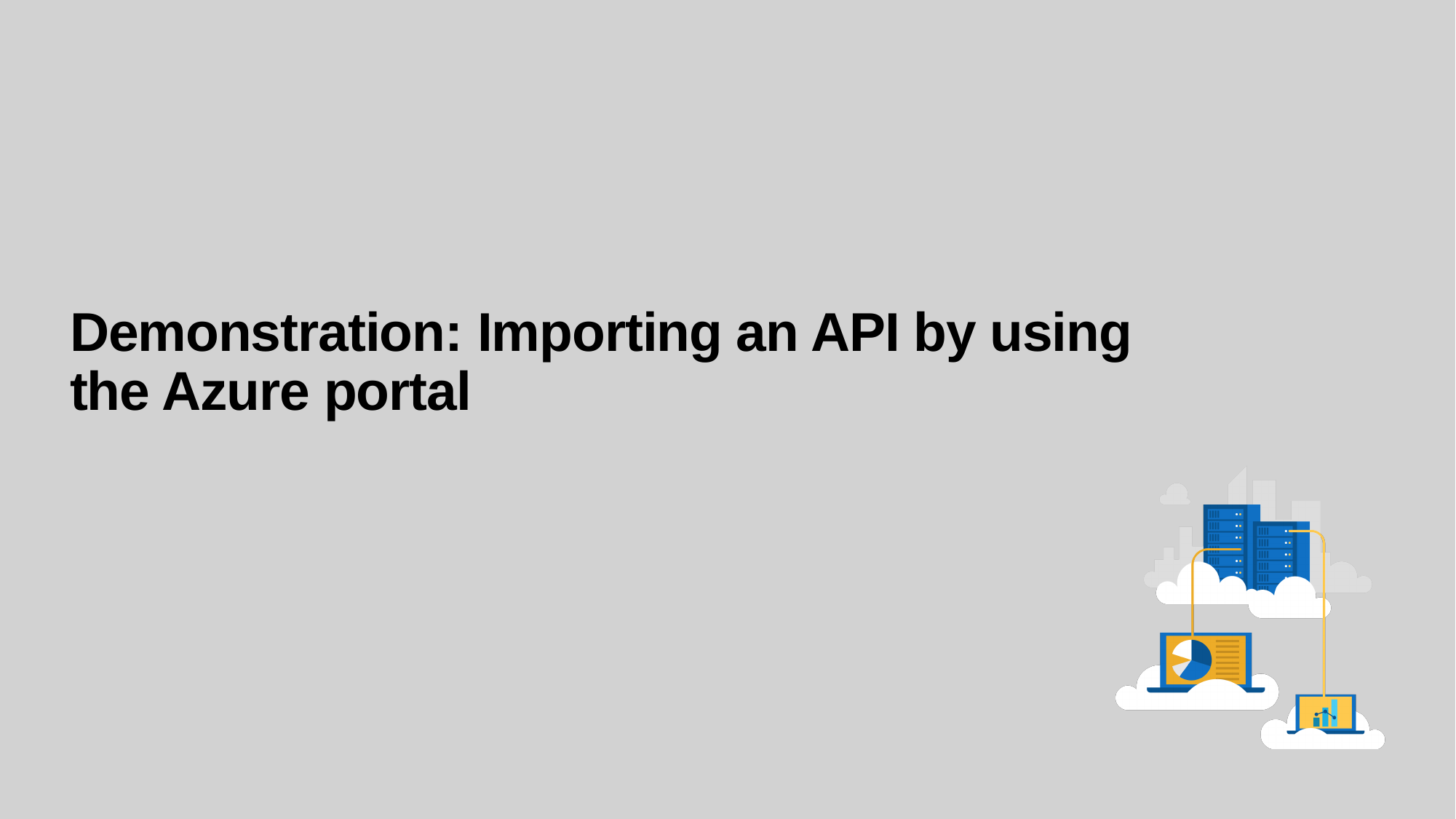

# Demonstration: Importing an API by using the Azure portal